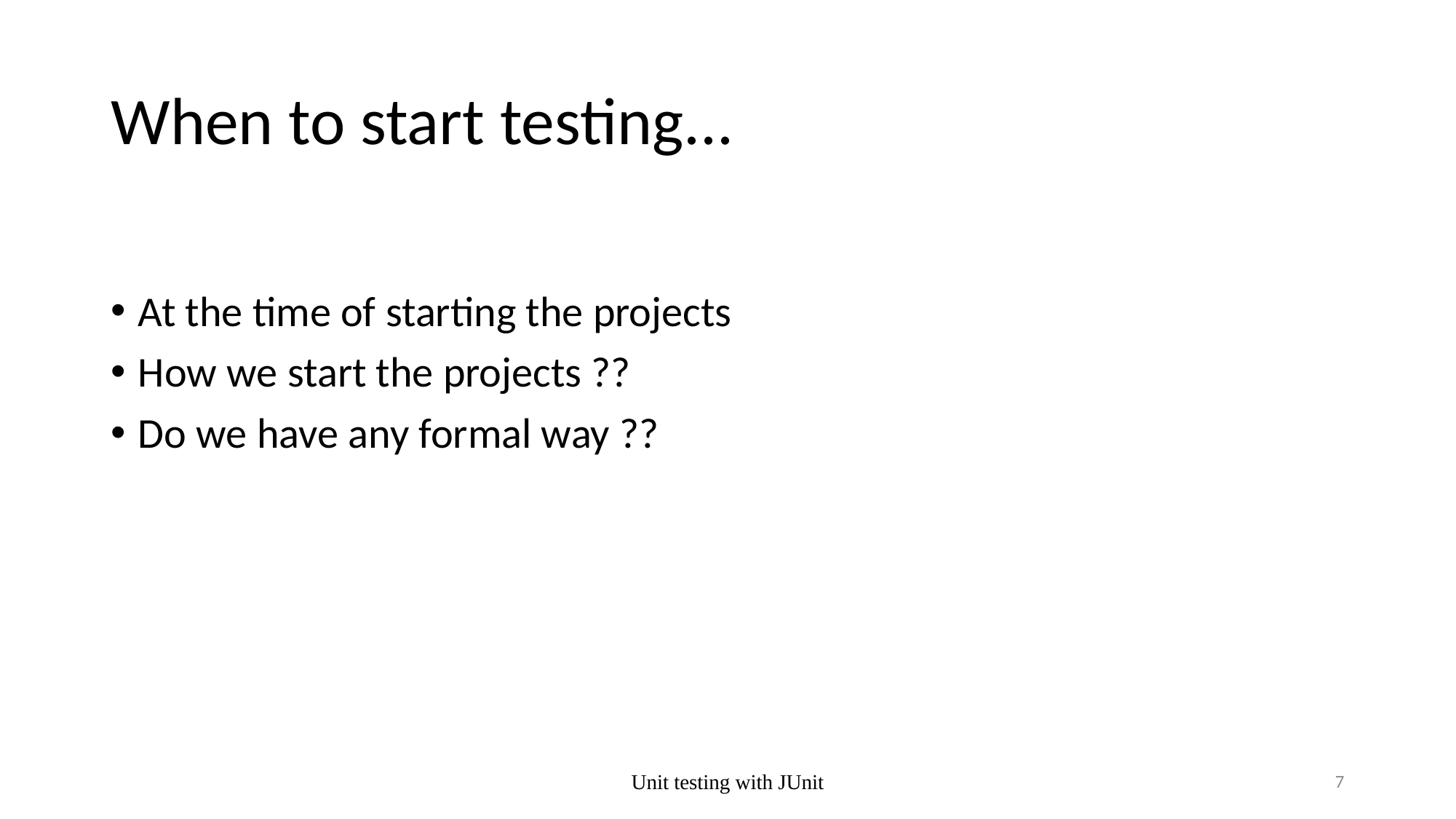

# When to start testing...

At the time of starting the projects
How we start the projects ??
Do we have any formal way ??

Unit testing with JUnit
7